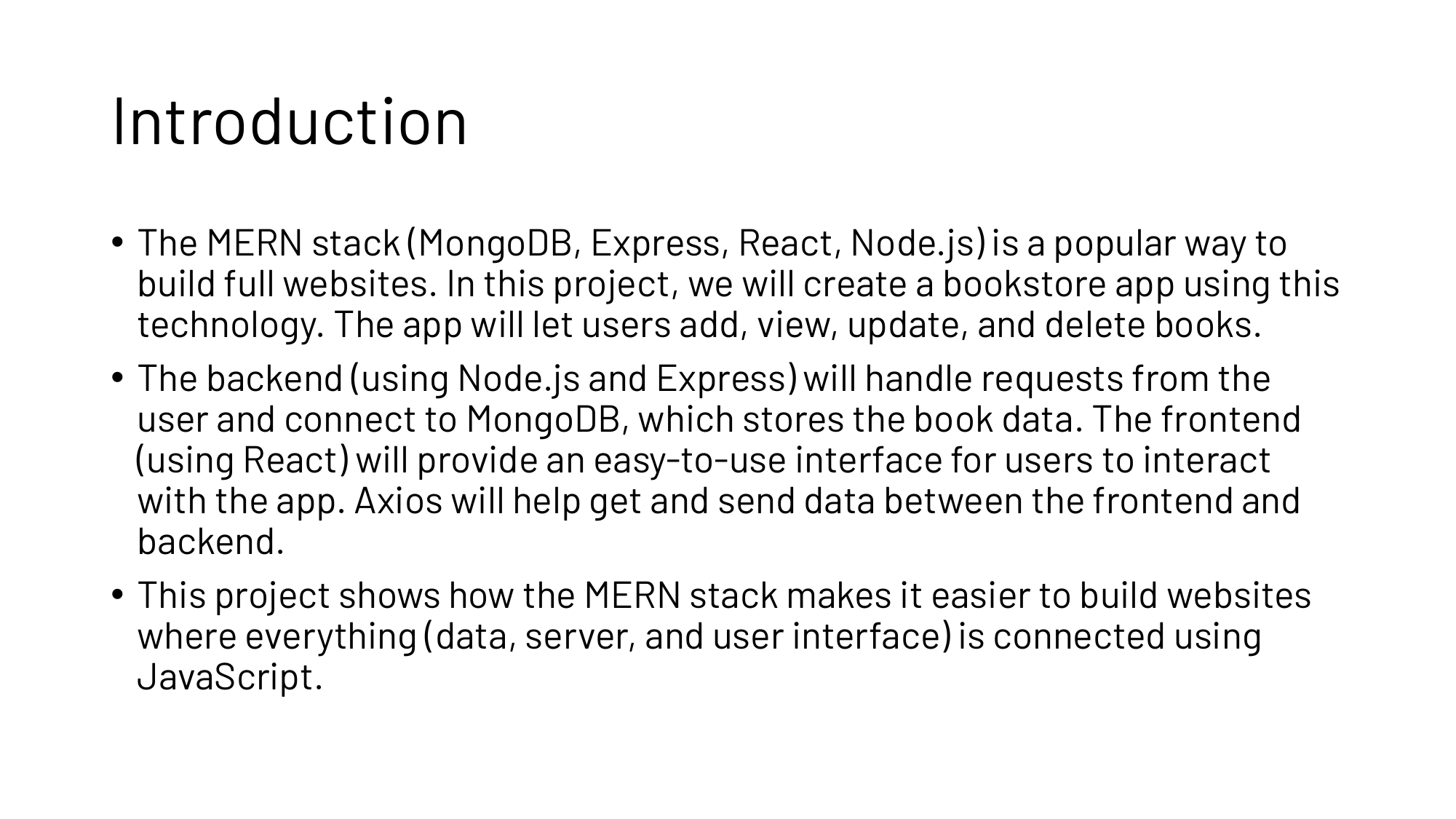

# Introduction
The MERN stack (MongoDB, Express, React, Node.js) is a popular way to build full websites. In this project, we will create a bookstore app using this technology. The app will let users add, view, update, and delete books.
The backend (using Node.js and Express) will handle requests from the user and connect to MongoDB, which stores the book data. The frontend (using React) will provide an easy-to-use interface for users to interact with the app. Axios will help get and send data between the frontend and backend.
This project shows how the MERN stack makes it easier to build websites where everything (data, server, and user interface) is connected using JavaScript.